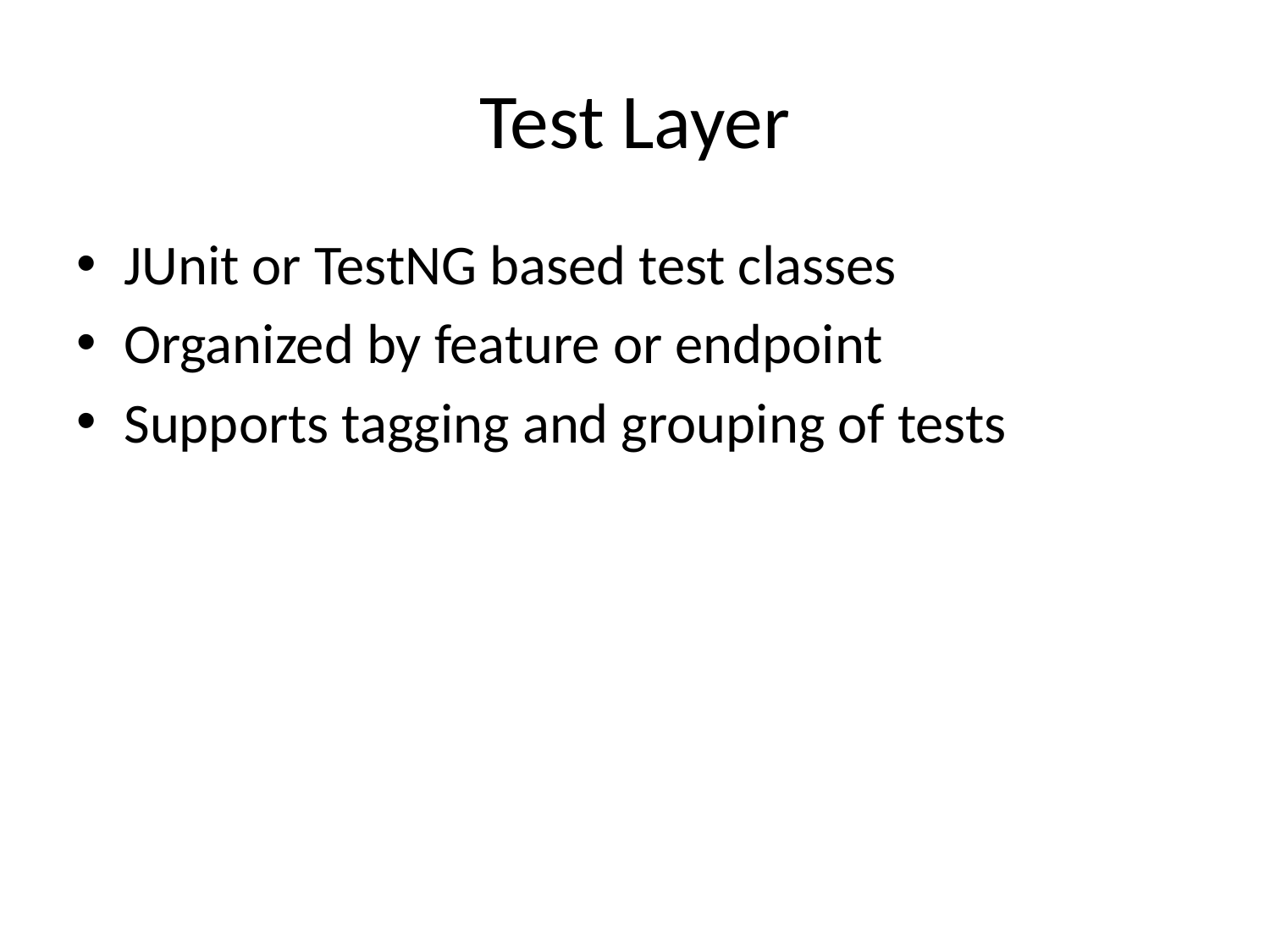

# Test Layer
JUnit or TestNG based test classes
Organized by feature or endpoint
Supports tagging and grouping of tests